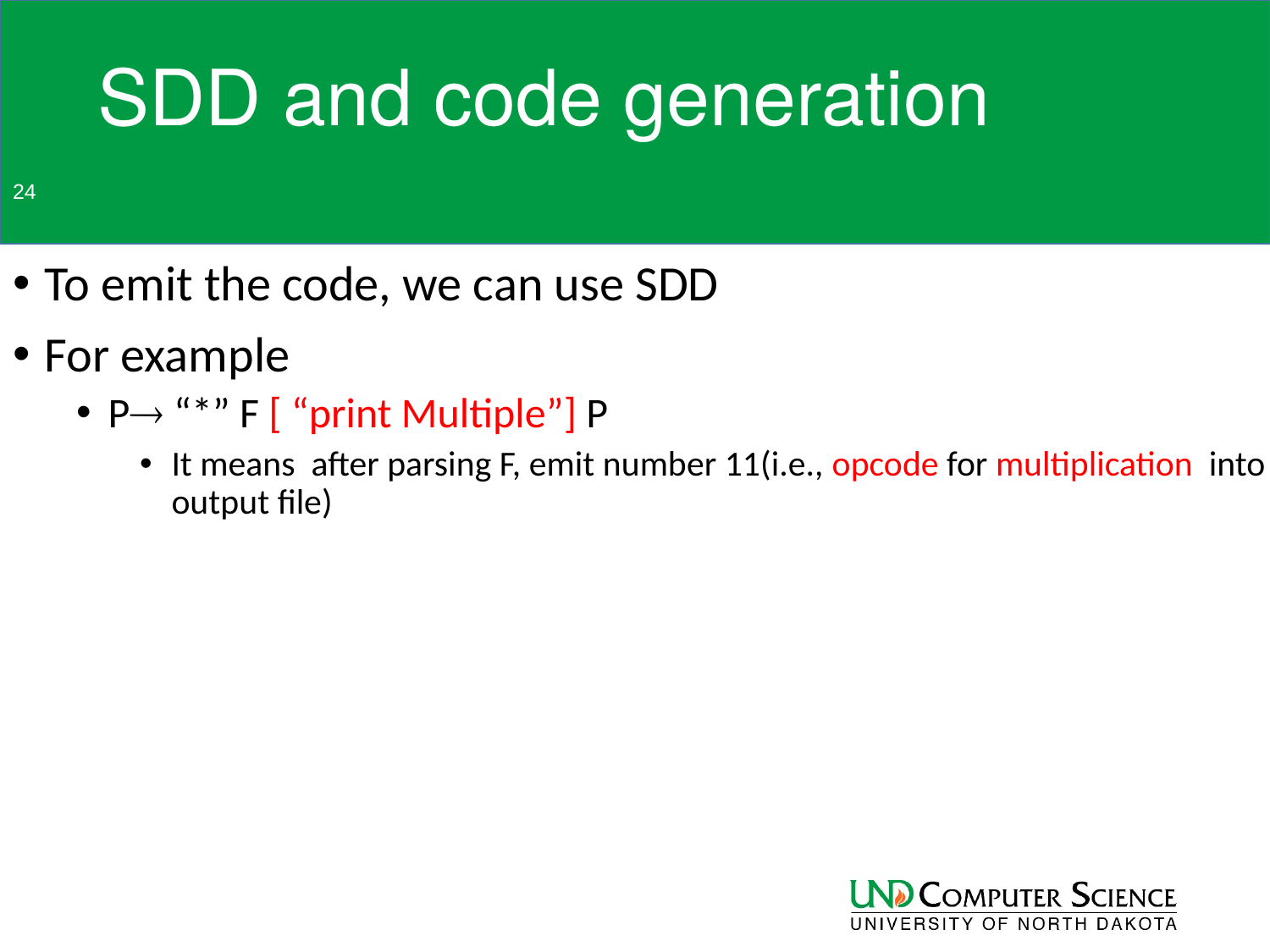

# SDD and code generation
24
To emit the code, we can use SDD
For example
P→ “*” F [ “print Multiple”] P
It means  after parsing F, emit number 11(i.e., opcode for multiplication  into output file)